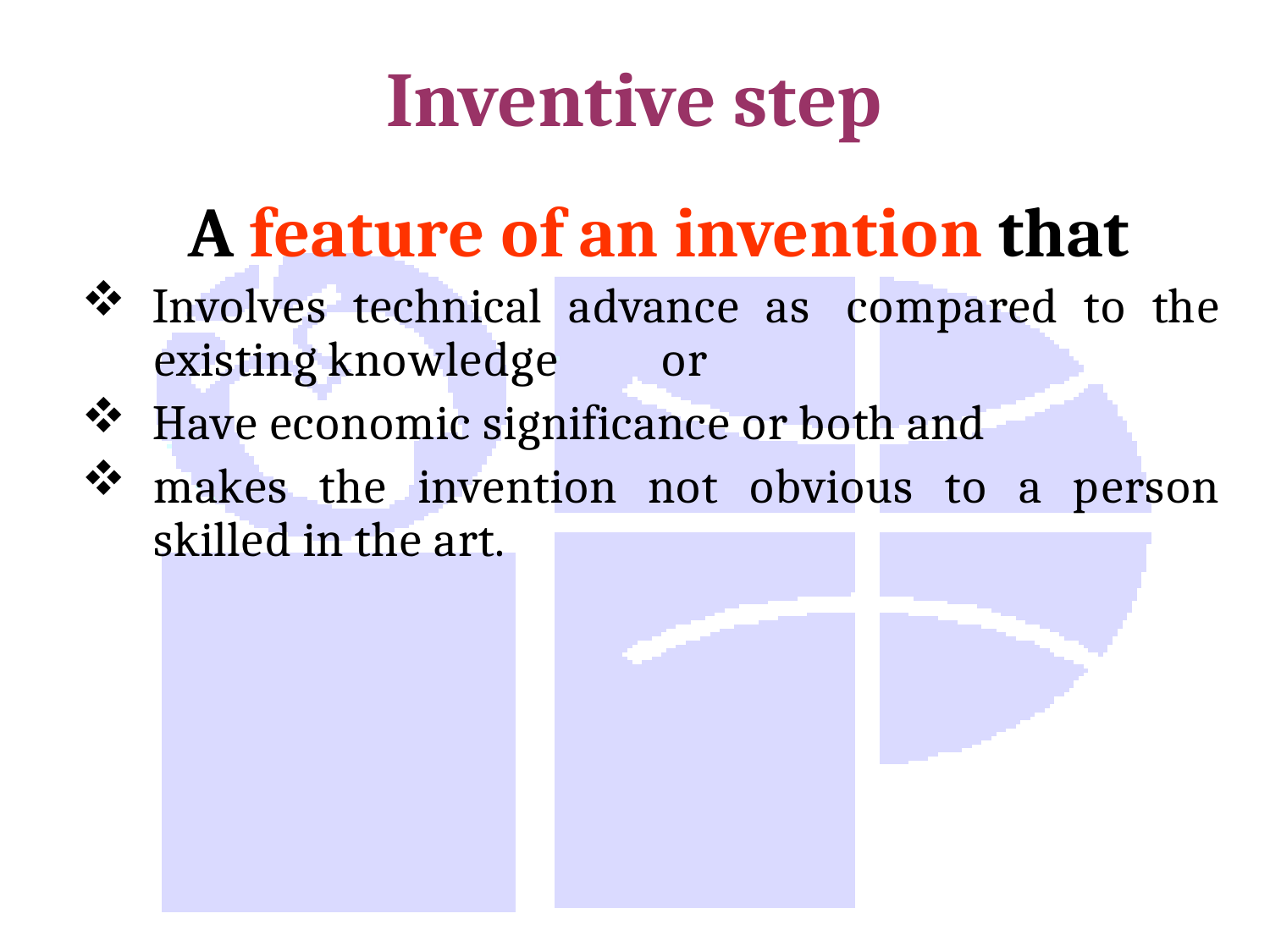

# Inventive step
A feature of an invention that
Involves technical advance as 	compared to the existing knowledge 	or
Have economic significance or both and
makes the invention not obvious to a person skilled in the art.